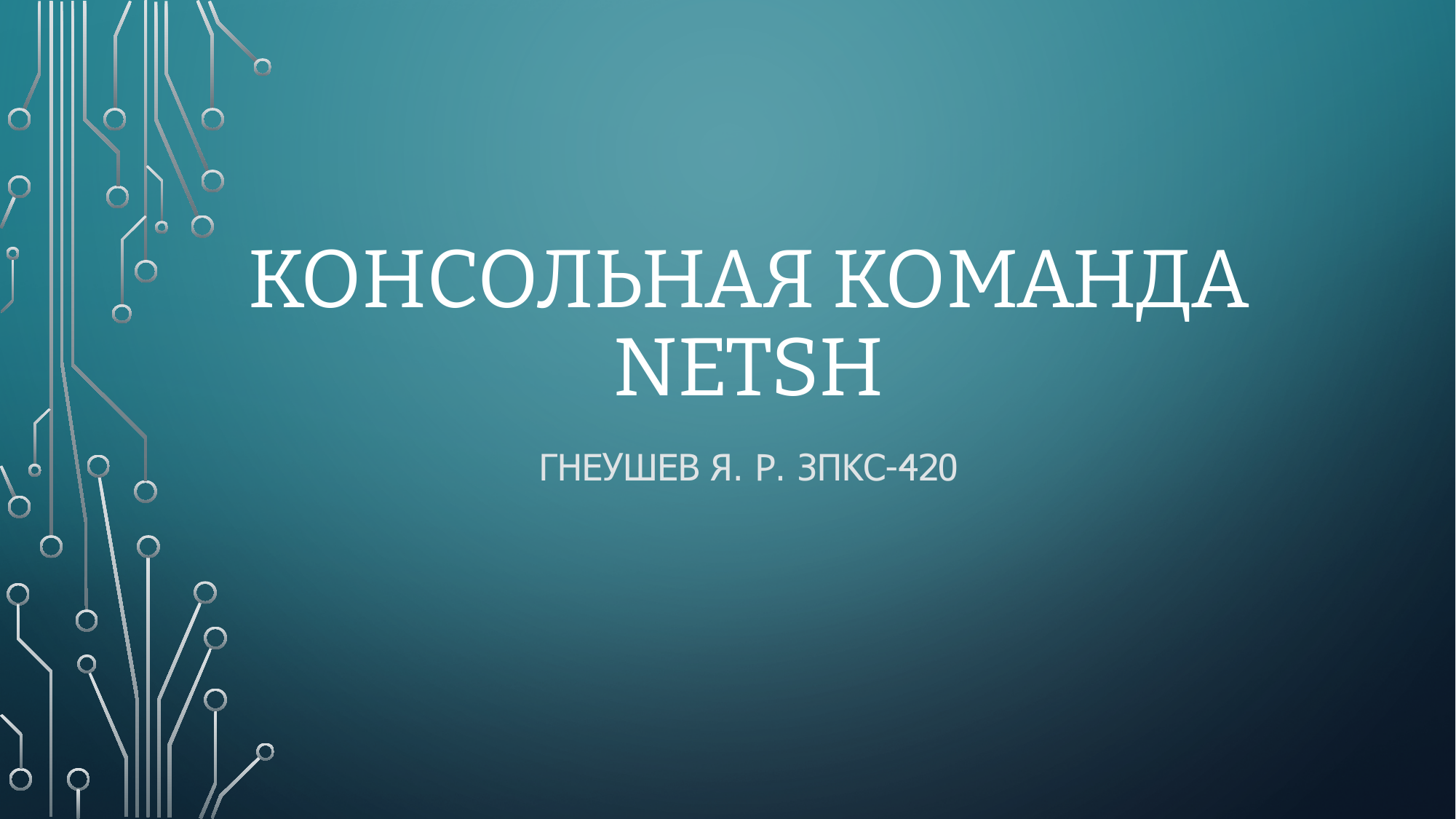

# Консольная команда netsh
Гнеушев Я. Р. 3пкс-420